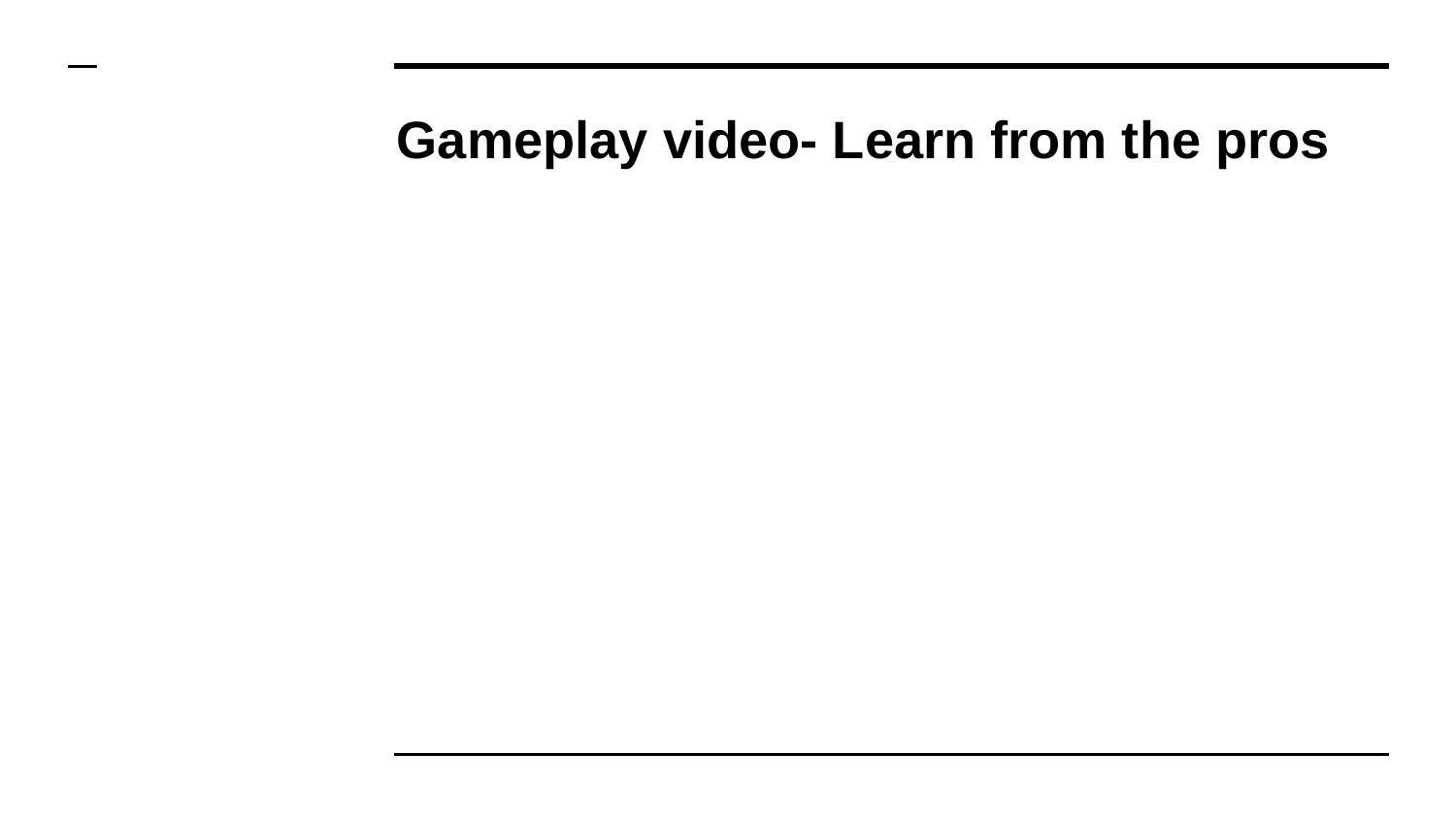

# Gameplay video- Learn from the pros